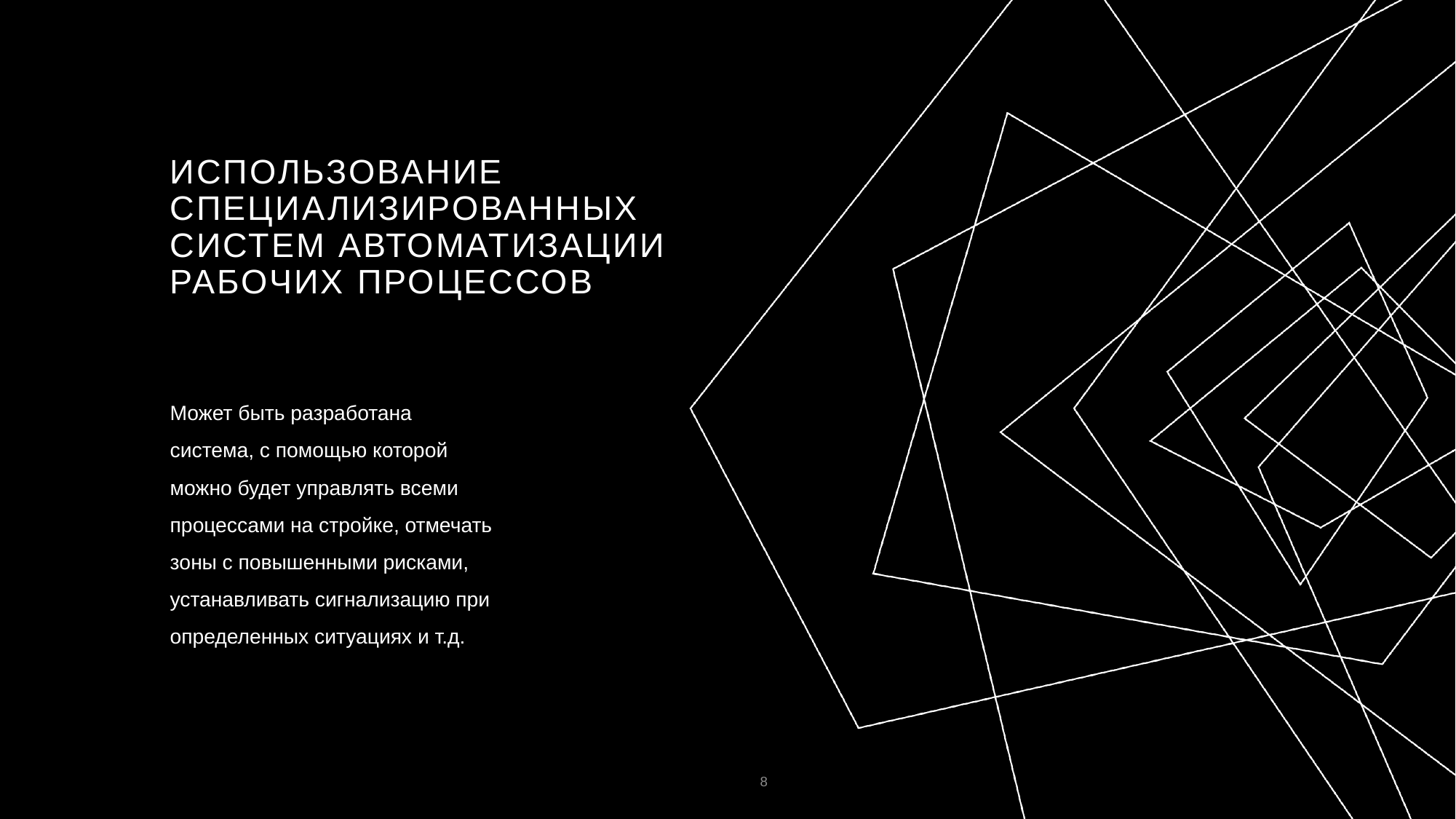

# Использование специализированных систем автоматизации рабочих процессов
Может быть разработана система, с помощью которой можно будет управлять всеми процессами на стройке, отмечать зоны с повышенными рисками, устанавливать сигнализацию при определенных ситуациях и т.д.
8